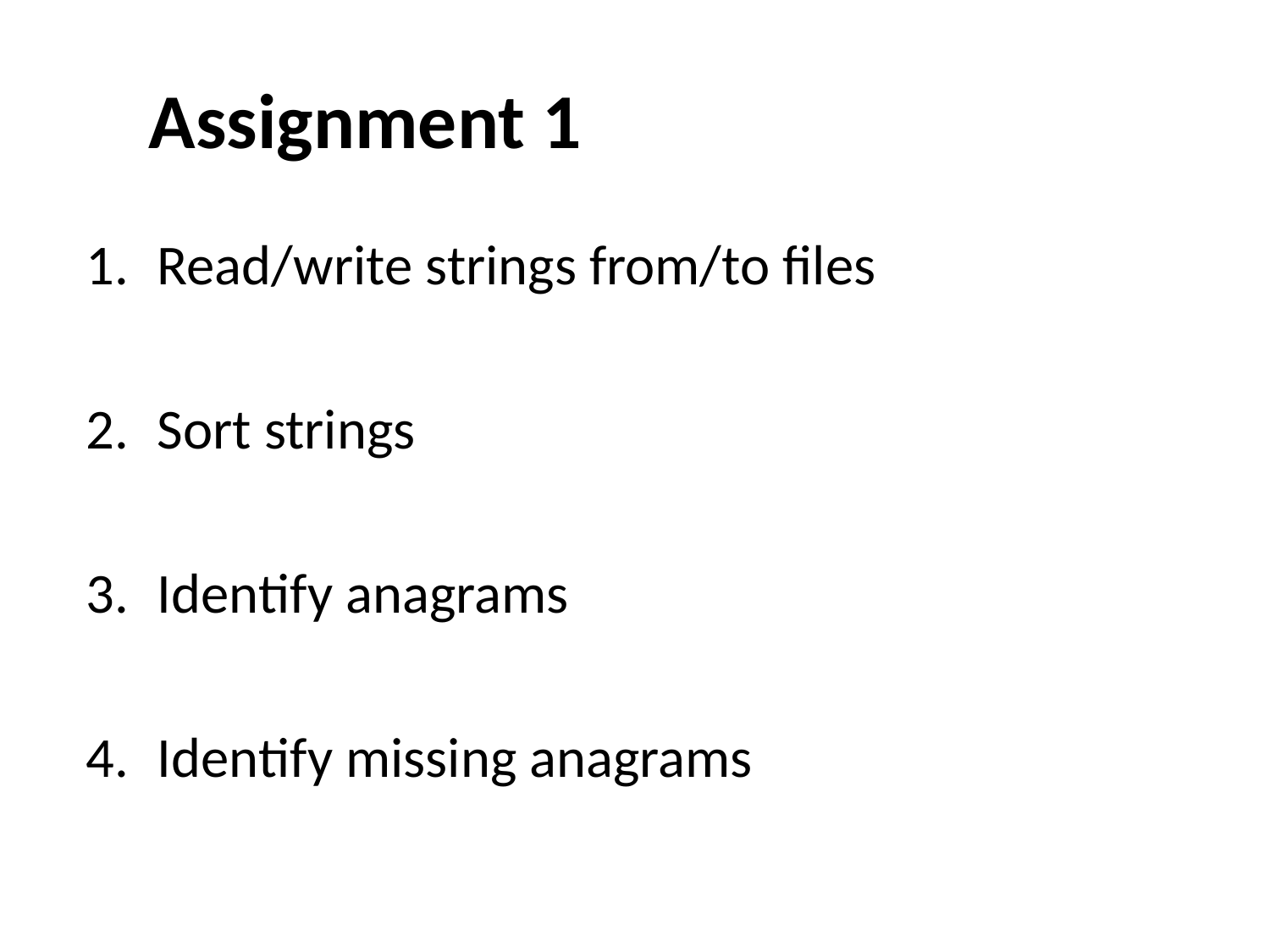

# Assignment 1
Read/write strings from/to files

Sort strings

Identify anagrams

Identify missing anagrams